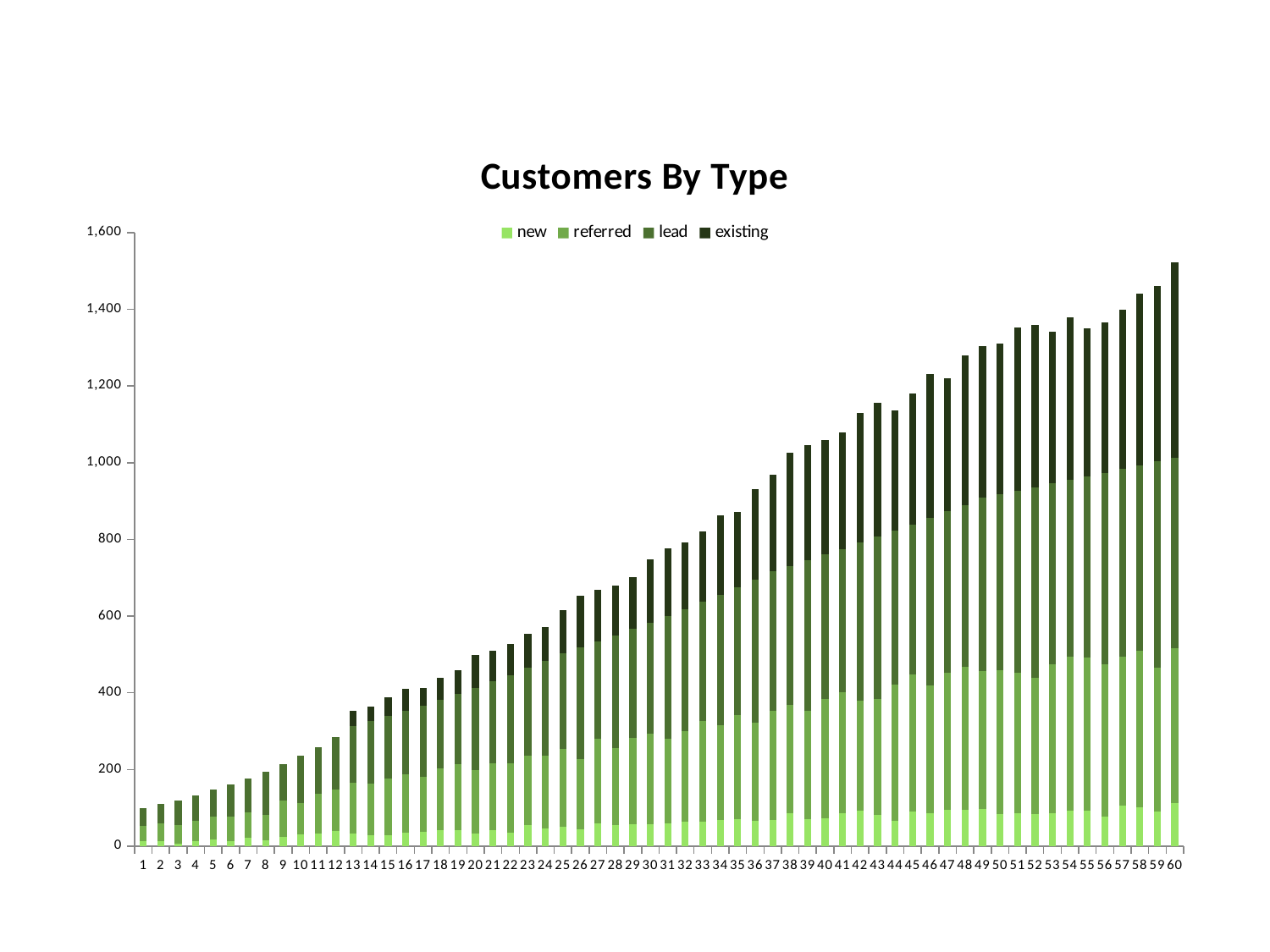

### Chart: Customers By Type

| Category | new | referred | lead | existing |
|---|---|---|---|---|
| 1 | 14.0 | 38.0 | 48.0 | 0.0 |
| 2 | 12.0 | 48.0 | 51.0 | 0.0 |
| 3 | 6.0 | 48.0 | 66.0 | 0.0 |
| 4 | 14.0 | 53.0 | 66.0 | 0.0 |
| 5 | 17.0 | 60.0 | 70.0 | 0.0 |
| 6 | 13.0 | 63.0 | 85.0 | 0.0 |
| 7 | 23.0 | 66.0 | 88.0 | 0.0 |
| 8 | 15.0 | 67.0 | 113.0 | 0.0 |
| 9 | 24.0 | 94.0 | 96.0 | 0.0 |
| 10 | 30.0 | 82.0 | 124.0 | 0.0 |
| 11 | 32.0 | 104.0 | 123.0 | 0.0 |
| 12 | 39.0 | 108.0 | 138.0 | 0.0 |
| 13 | 32.0 | 133.0 | 149.0 | 40.0 |
| 14 | 28.0 | 136.0 | 163.0 | 38.0 |
| 15 | 29.0 | 147.0 | 163.0 | 50.0 |
| 16 | 36.0 | 152.0 | 165.0 | 57.0 |
| 17 | 37.0 | 143.0 | 187.0 | 46.0 |
| 18 | 42.0 | 160.0 | 180.0 | 56.0 |
| 19 | 42.0 | 172.0 | 183.0 | 61.0 |
| 20 | 33.0 | 165.0 | 215.0 | 86.0 |
| 21 | 41.0 | 176.0 | 213.0 | 80.0 |
| 22 | 36.0 | 181.0 | 229.0 | 81.0 |
| 23 | 56.0 | 180.0 | 229.0 | 88.0 |
| 24 | 46.0 | 189.0 | 248.0 | 88.0 |
| 25 | 51.0 | 203.0 | 248.0 | 113.0 |
| 26 | 44.0 | 184.0 | 290.0 | 134.0 |
| 27 | 59.0 | 222.0 | 252.0 | 136.0 |
| 28 | 56.0 | 199.0 | 294.0 | 130.0 |
| 29 | 58.0 | 224.0 | 284.0 | 136.0 |
| 30 | 58.0 | 236.0 | 288.0 | 166.0 |
| 31 | 59.0 | 222.0 | 319.0 | 177.0 |
| 32 | 65.0 | 236.0 | 317.0 | 173.0 |
| 33 | 64.0 | 262.0 | 311.0 | 183.0 |
| 34 | 68.0 | 247.0 | 340.0 | 208.0 |
| 35 | 70.0 | 272.0 | 333.0 | 197.0 |
| 36 | 66.0 | 255.0 | 375.0 | 235.0 |
| 37 | 68.0 | 284.0 | 364.0 | 253.0 |
| 38 | 87.0 | 281.0 | 363.0 | 294.0 |
| 39 | 71.0 | 282.0 | 392.0 | 300.0 |
| 40 | 72.0 | 311.0 | 378.0 | 299.0 |
| 41 | 86.0 | 315.0 | 374.0 | 304.0 |
| 42 | 93.0 | 286.0 | 412.0 | 338.0 |
| 43 | 81.0 | 302.0 | 424.0 | 350.0 |
| 44 | 67.0 | 355.0 | 401.0 | 314.0 |
| 45 | 91.0 | 356.0 | 392.0 | 342.0 |
| 46 | 87.0 | 332.0 | 437.0 | 376.0 |
| 47 | 94.0 | 359.0 | 421.0 | 347.0 |
| 48 | 95.0 | 373.0 | 422.0 | 390.0 |
| 49 | 96.0 | 361.0 | 452.0 | 395.0 |
| 50 | 84.0 | 374.0 | 459.0 | 393.0 |
| 51 | 85.0 | 368.0 | 474.0 | 425.0 |
| 52 | 84.0 | 355.0 | 497.0 | 424.0 |
| 53 | 85.0 | 389.0 | 472.0 | 396.0 |
| 54 | 93.0 | 401.0 | 461.0 | 423.0 |
| 55 | 93.0 | 398.0 | 473.0 | 387.0 |
| 56 | 77.0 | 397.0 | 500.0 | 392.0 |
| 57 | 106.0 | 389.0 | 489.0 | 414.0 |
| 58 | 101.0 | 408.0 | 485.0 | 446.0 |
| 59 | 91.0 | 375.0 | 538.0 | 456.0 |
| 60 | 113.0 | 403.0 | 497.0 | 510.0 |